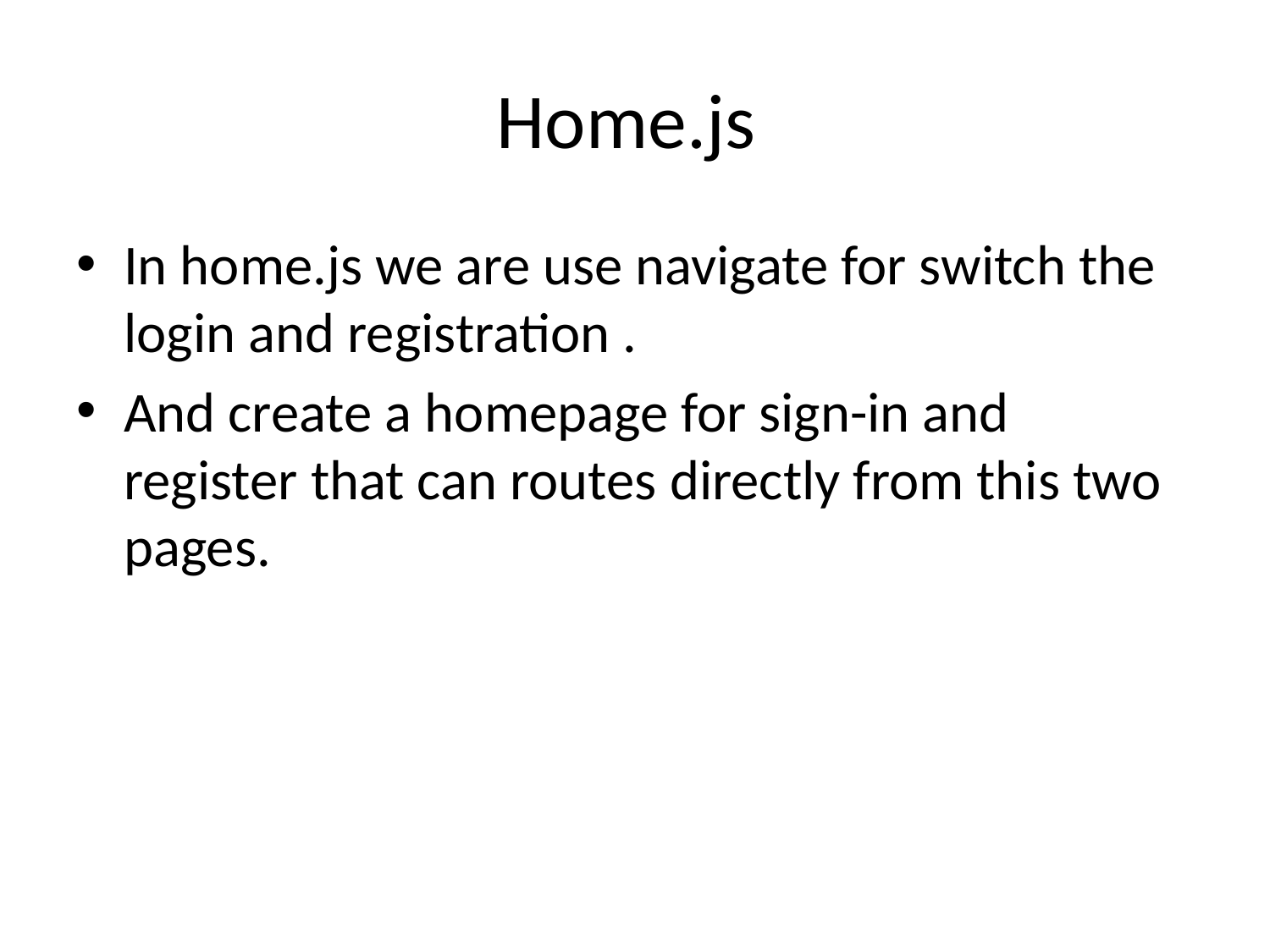

# Home.js
In home.js we are use navigate for switch the login and registration .
And create a homepage for sign-in and register that can routes directly from this two pages.